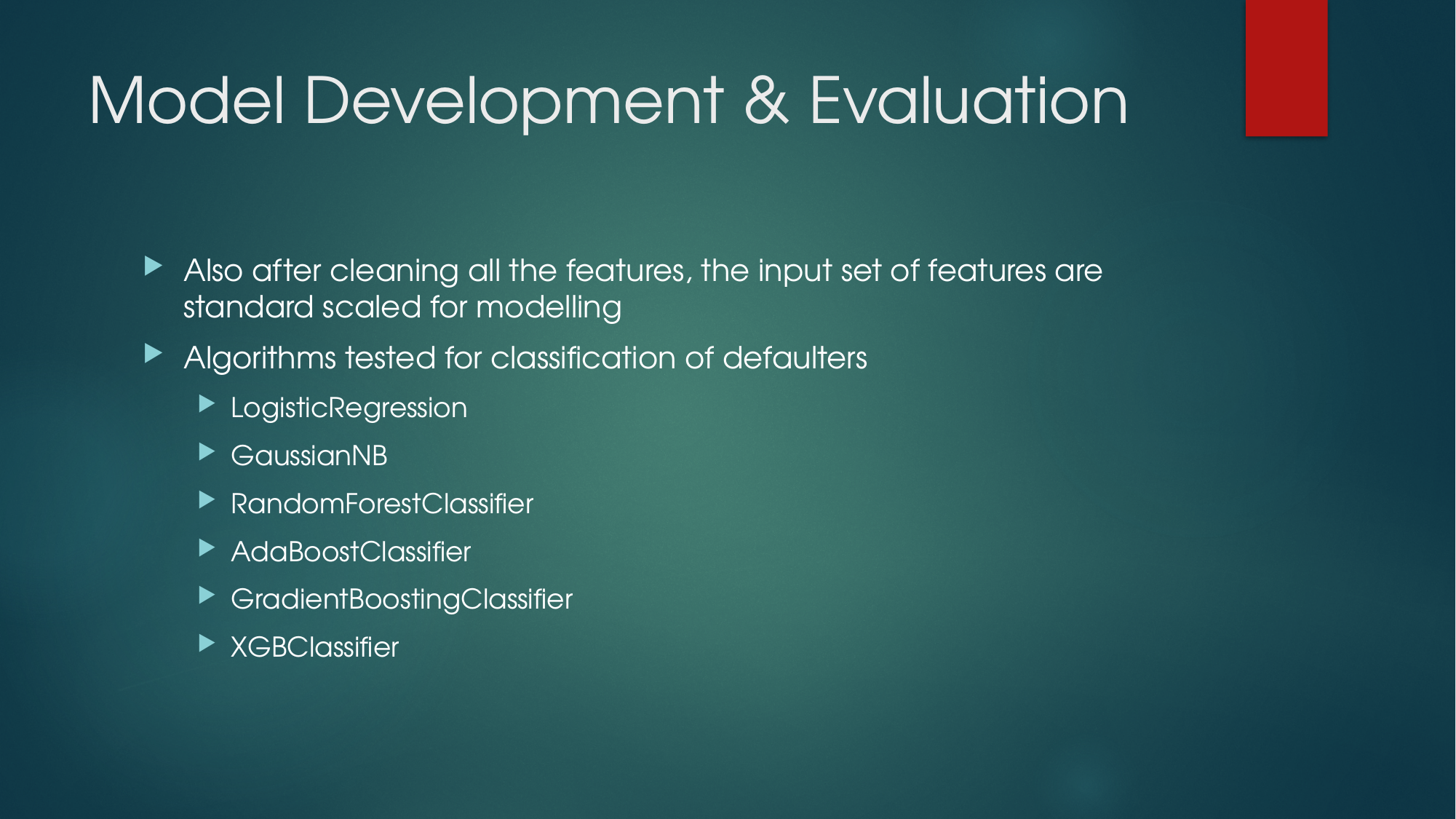

# Model Development & Evaluation
Also after cleaning all the features, the input set of features are standard scaled for modelling
Algorithms tested for classification of defaulters
LogisticRegression
GaussianNB
RandomForestClassifier
AdaBoostClassifier
GradientBoostingClassifier
XGBClassifier